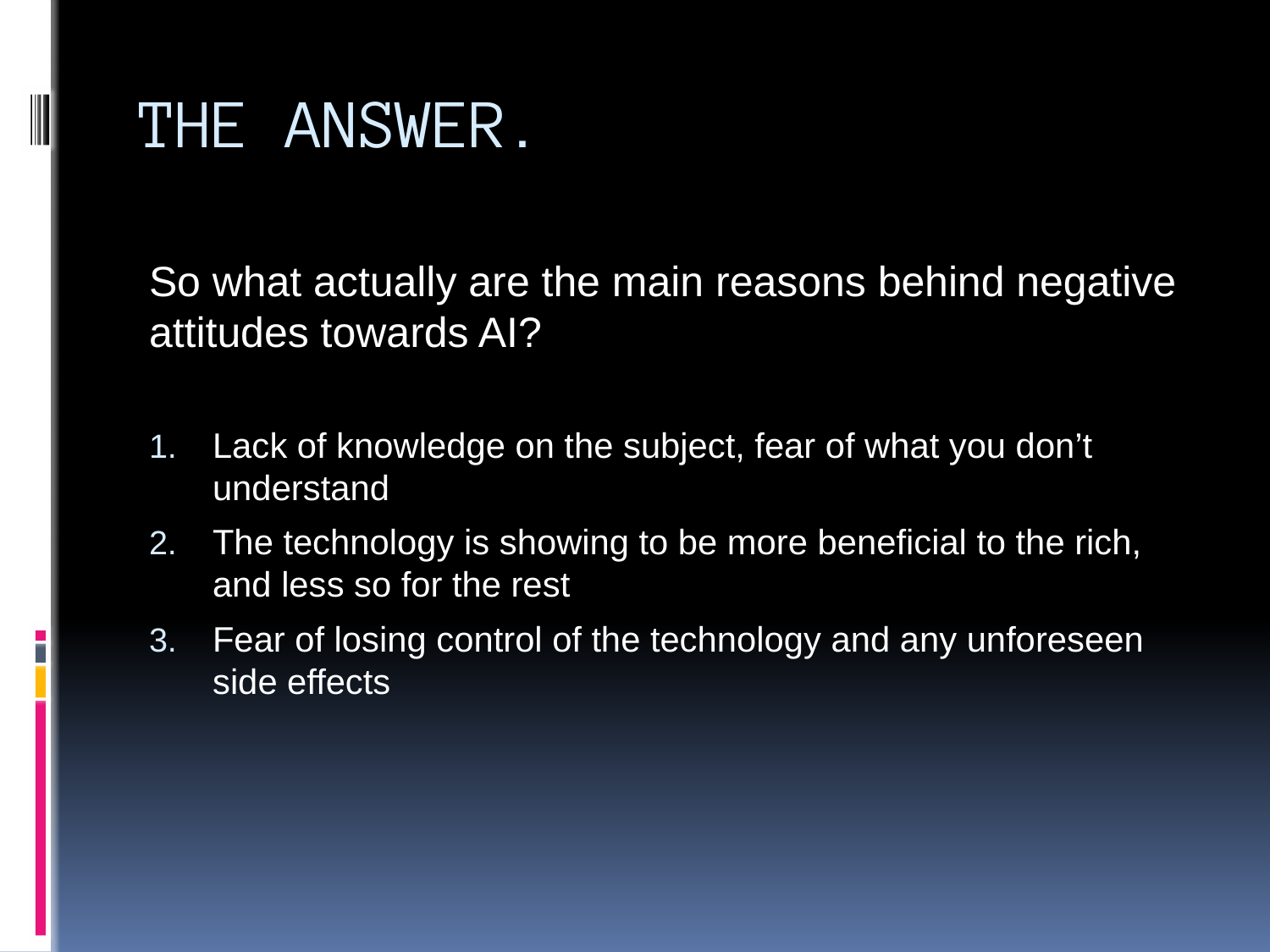

# THE ANSWER.
So what actually are the main reasons behind negative attitudes towards AI?

Lack of knowledge on the subject, fear of what you don’t understand
The technology is showing to be more beneficial to the rich, and less so for the rest
Fear of losing control of the technology and any unforeseen side effects